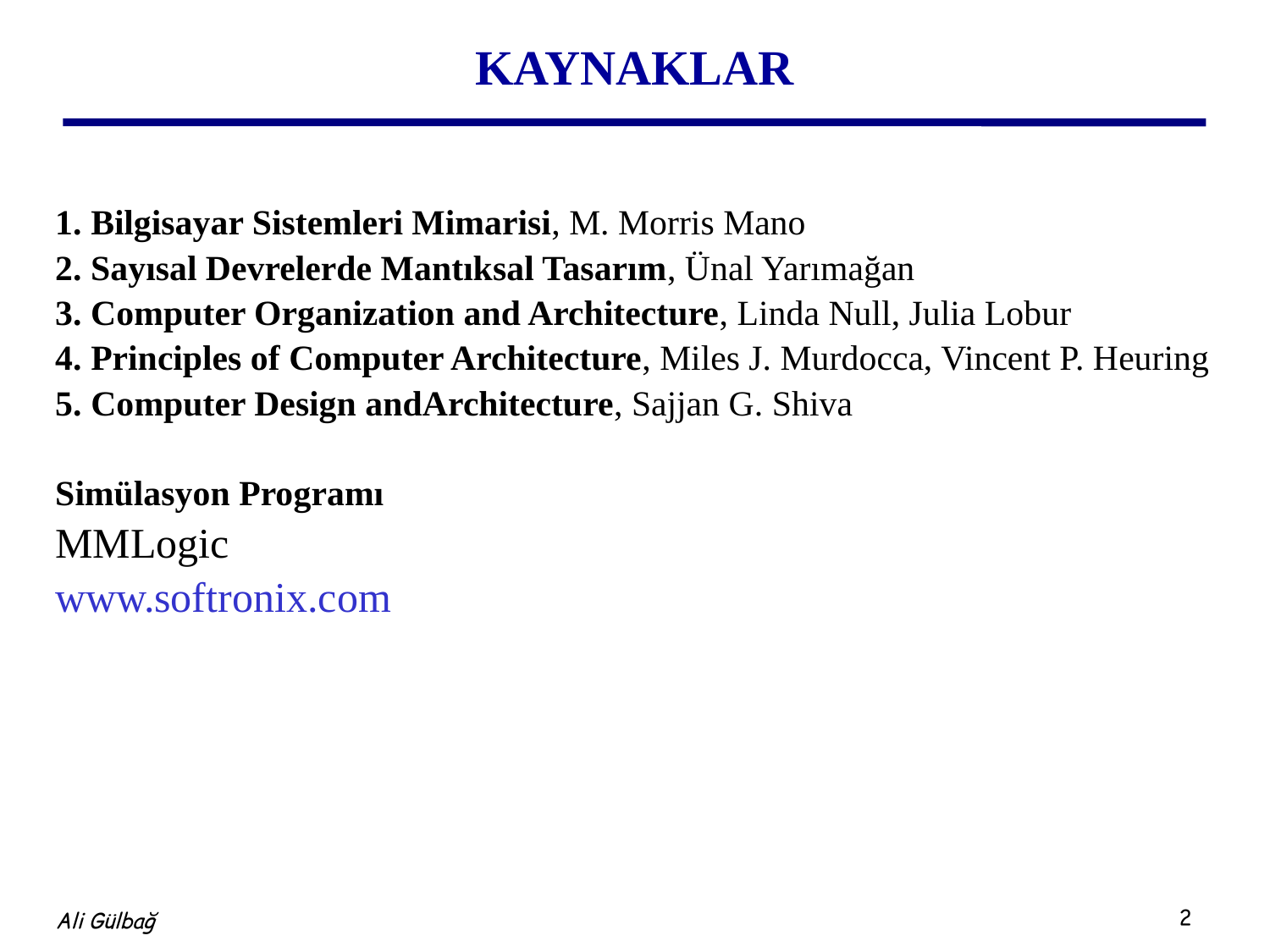

# KAYNAKLAR

1. Bilgisayar Sistemleri Mimarisi, M. Morris Mano
2. Sayısal Devrelerde Mantıksal Tasarım, Ünal Yarımağan
3. Computer Organization and Architecture, Linda Null, Julia Lobur
4. Principles of Computer Architecture, Miles J. Murdocca, Vincent P. Heuring
5. Computer Design andArchitecture, Sajjan G. Shiva

Simülasyon Programı
MMLogic
www.softronix.com